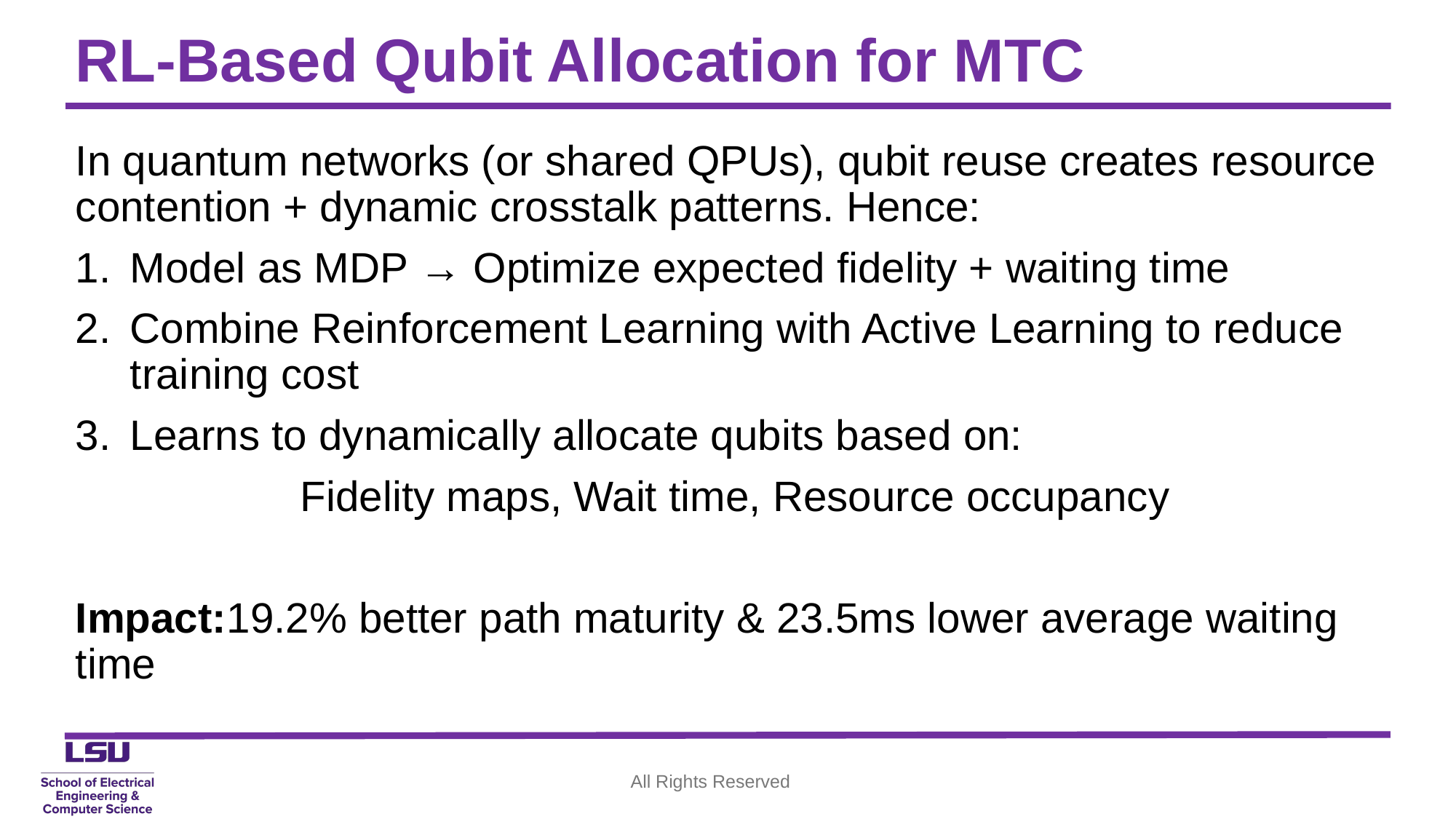

# RL-Based Qubit Allocation for MTC
In quantum networks (or shared QPUs), qubit reuse creates resource contention + dynamic crosstalk patterns. Hence:
Model as MDP → Optimize expected fidelity + waiting time
Combine Reinforcement Learning with Active Learning to reduce training cost
Learns to dynamically allocate qubits based on:
                   Fidelity maps, Wait time, Resource occupancy

Impact:19.2% better path maturity & 23.5ms lower average waiting time
All Rights Reserved